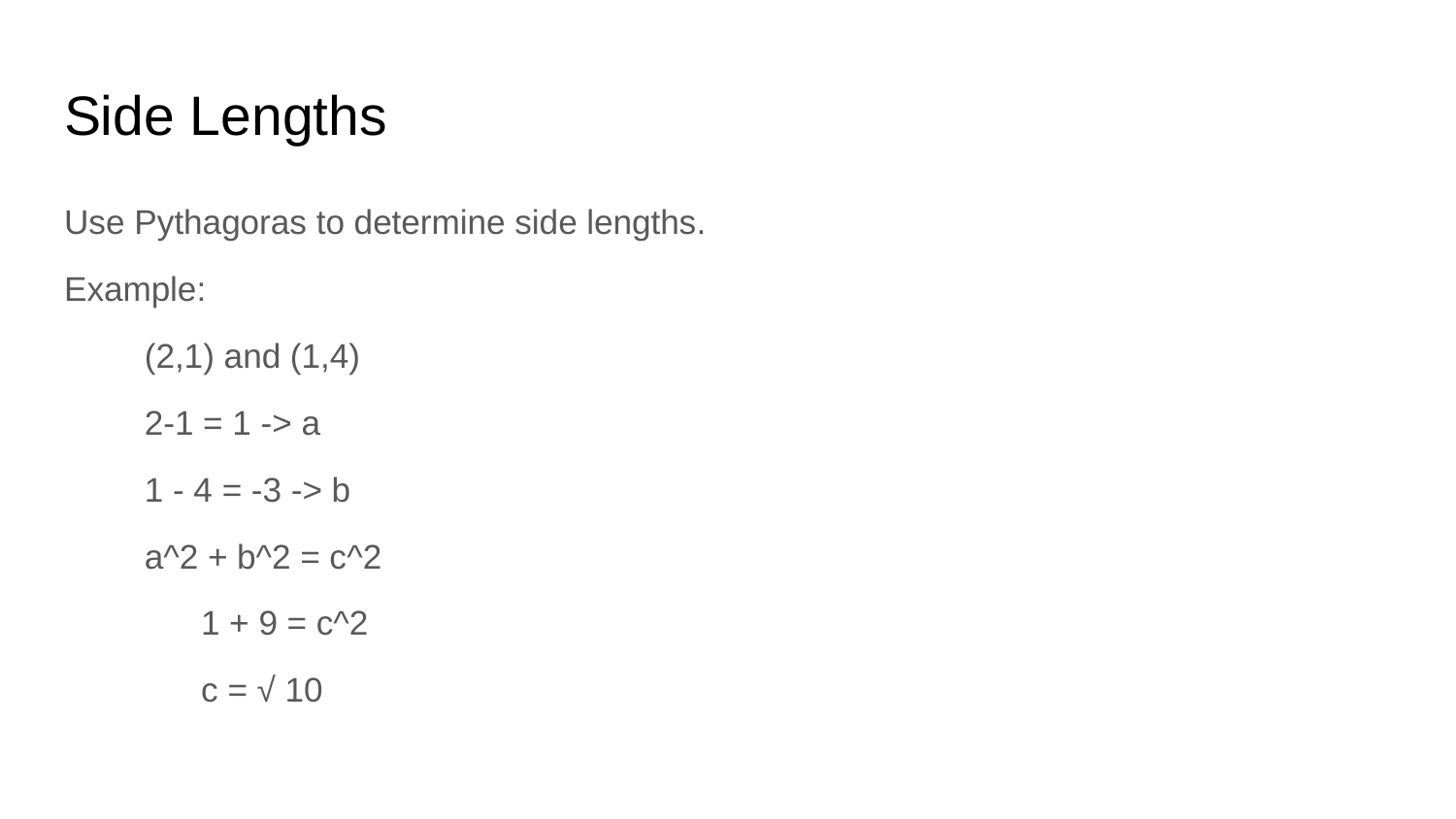

# Side Lengths
Use Pythagoras to determine side lengths.
Example:
(2,1) and (1,4)
2-1 = 1 -> a
1 - 4 = -3 -> b
a^2 + b^2 = c^2
	1 + 9 = c^2
	c = √ 10